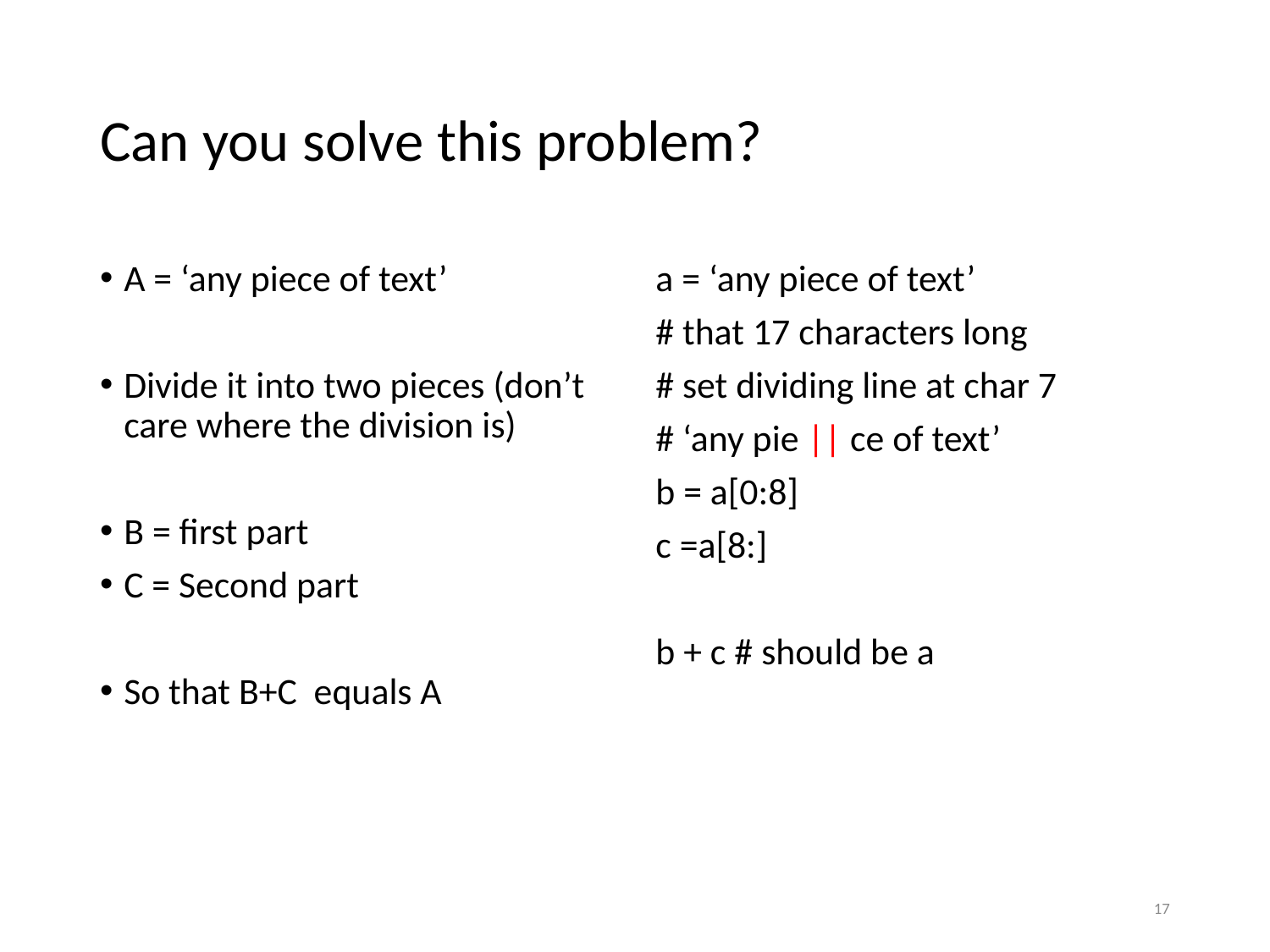

# Can you solve this problem?
A = ‘any piece of text’

Divide it into two pieces (don’t care where the division is)

B = first part
C = Second part

So that B+C  equals A
a = ‘any piece of text’
# that 17 characters long
# set dividing line at char 7
# ‘any pie || ce of text’
b = a[0:8]
c =a[8:]

b + c # should be a

17